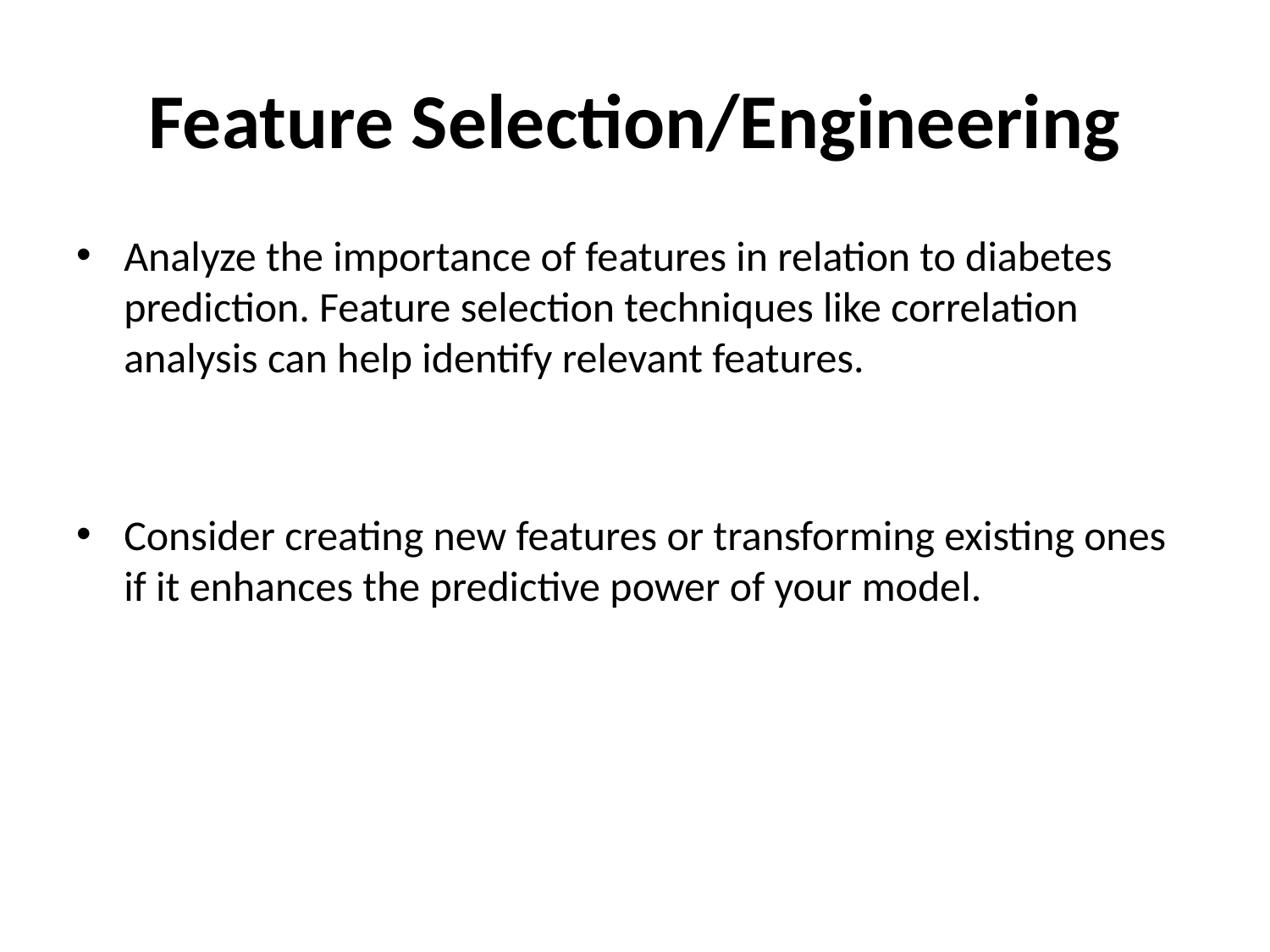

# Feature Selection/Engineering
Analyze the importance of features in relation to diabetes prediction. Feature selection techniques like correlation analysis can help identify relevant features.

Consider creating new features or transforming existing ones if it enhances the predictive power of your model.